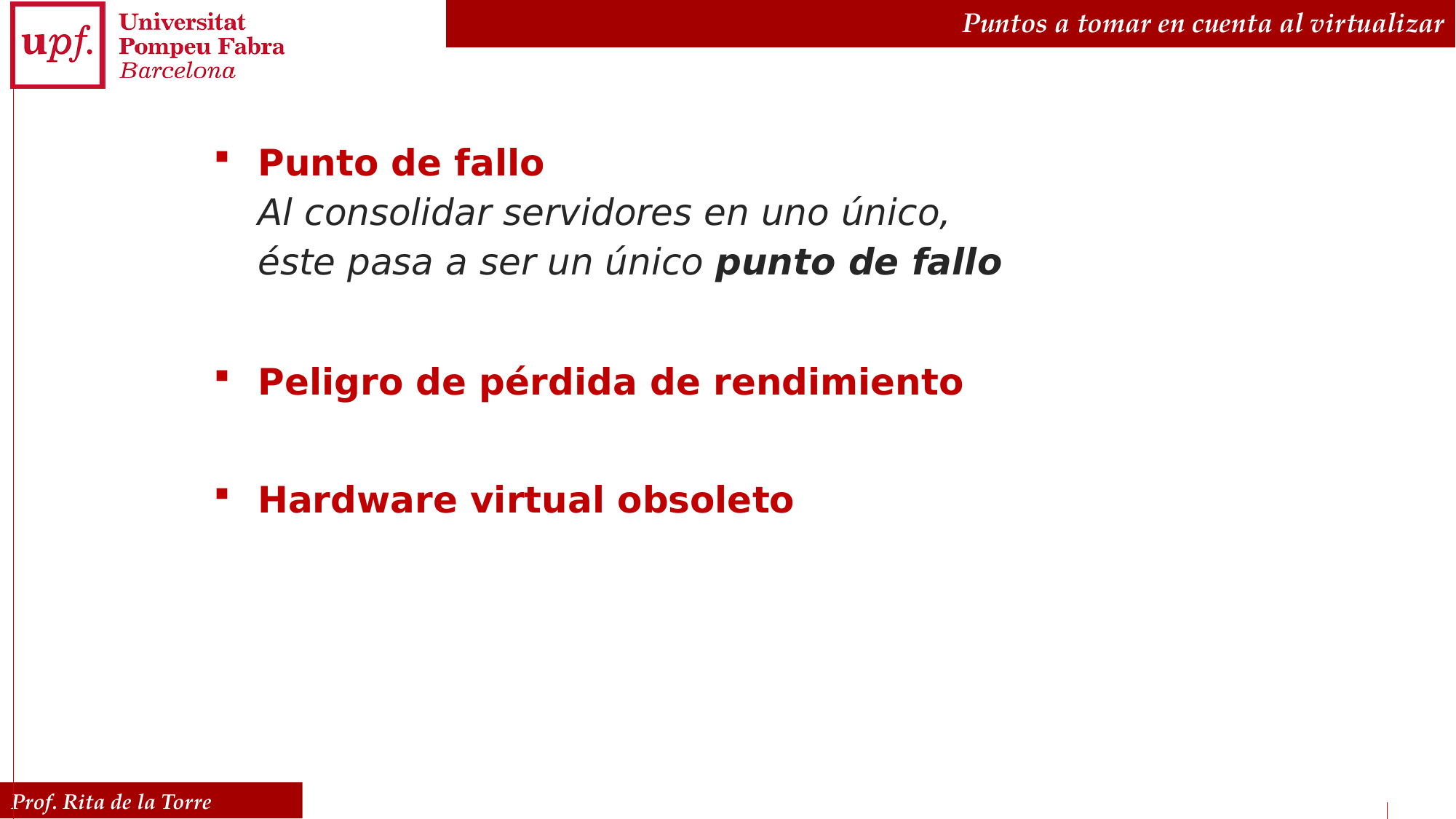

# Puntos a tomar en cuenta al virtualizar
Punto de fallo
Al consolidar servidores en uno único,
éste pasa a ser un único punto de fallo

Peligro de pérdida de rendimiento

Hardware virtual obsoleto